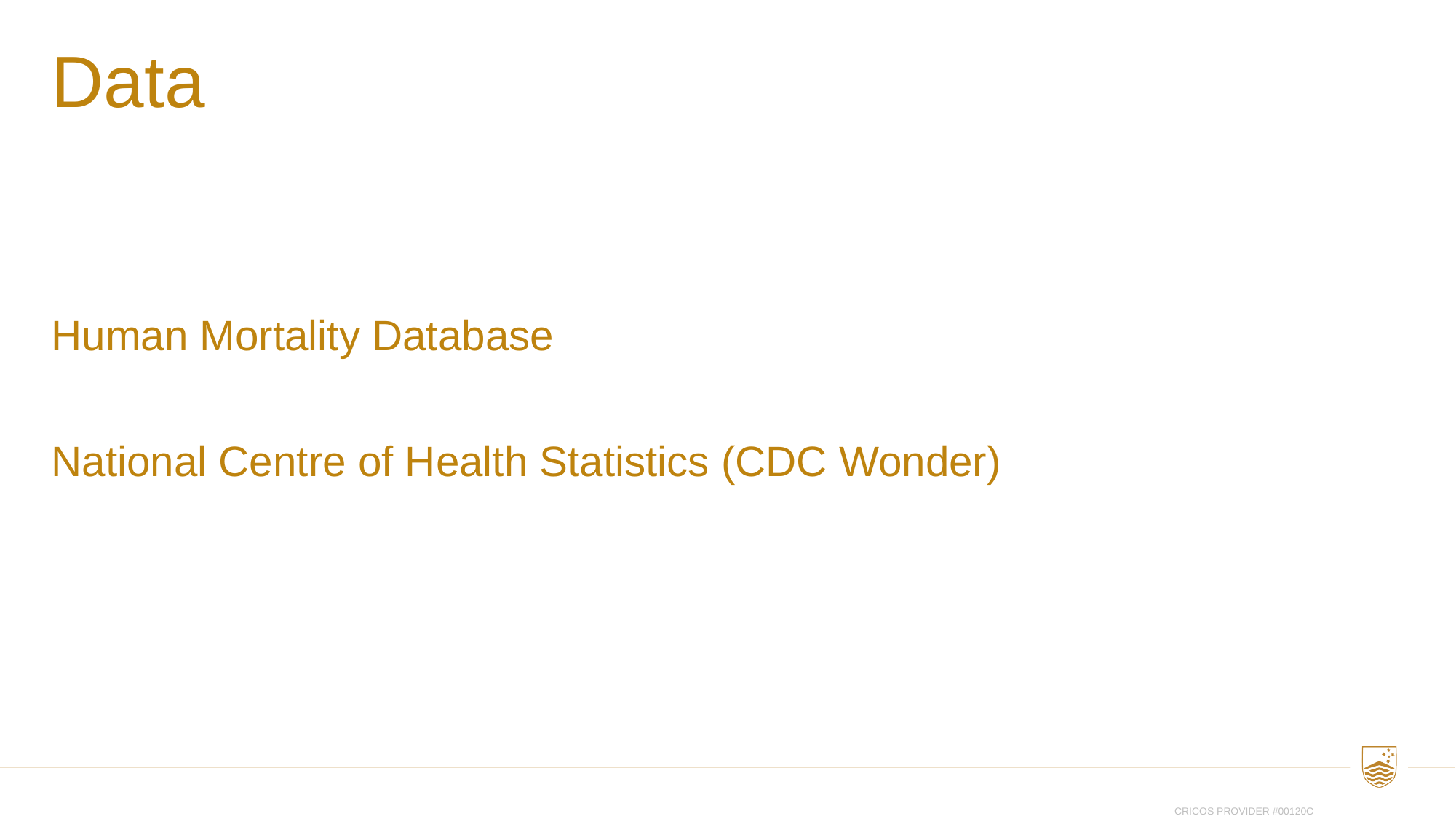

Data
Human Mortality Database

National Centre of Health Statistics (CDC Wonder)